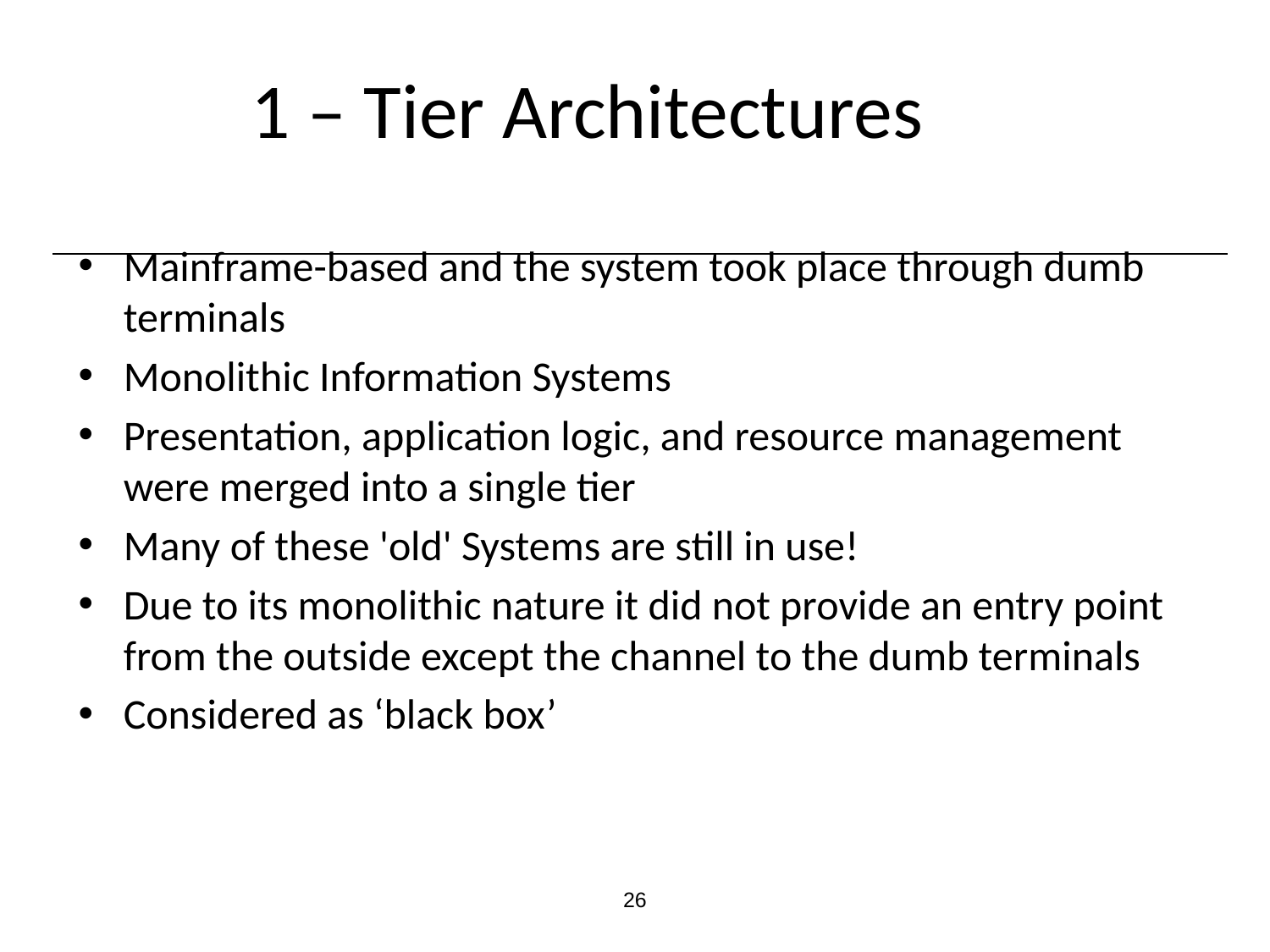

# 1 – Tier Architectures
Mainframe-based and the system took place through dumb terminals
Monolithic Information Systems
Presentation, application logic, and resource management were merged into a single tier
Many of these 'old' Systems are still in use!
Due to its monolithic nature it did not provide an entry point from the outside except the channel to the dumb terminals
Considered as ‘black box’
26